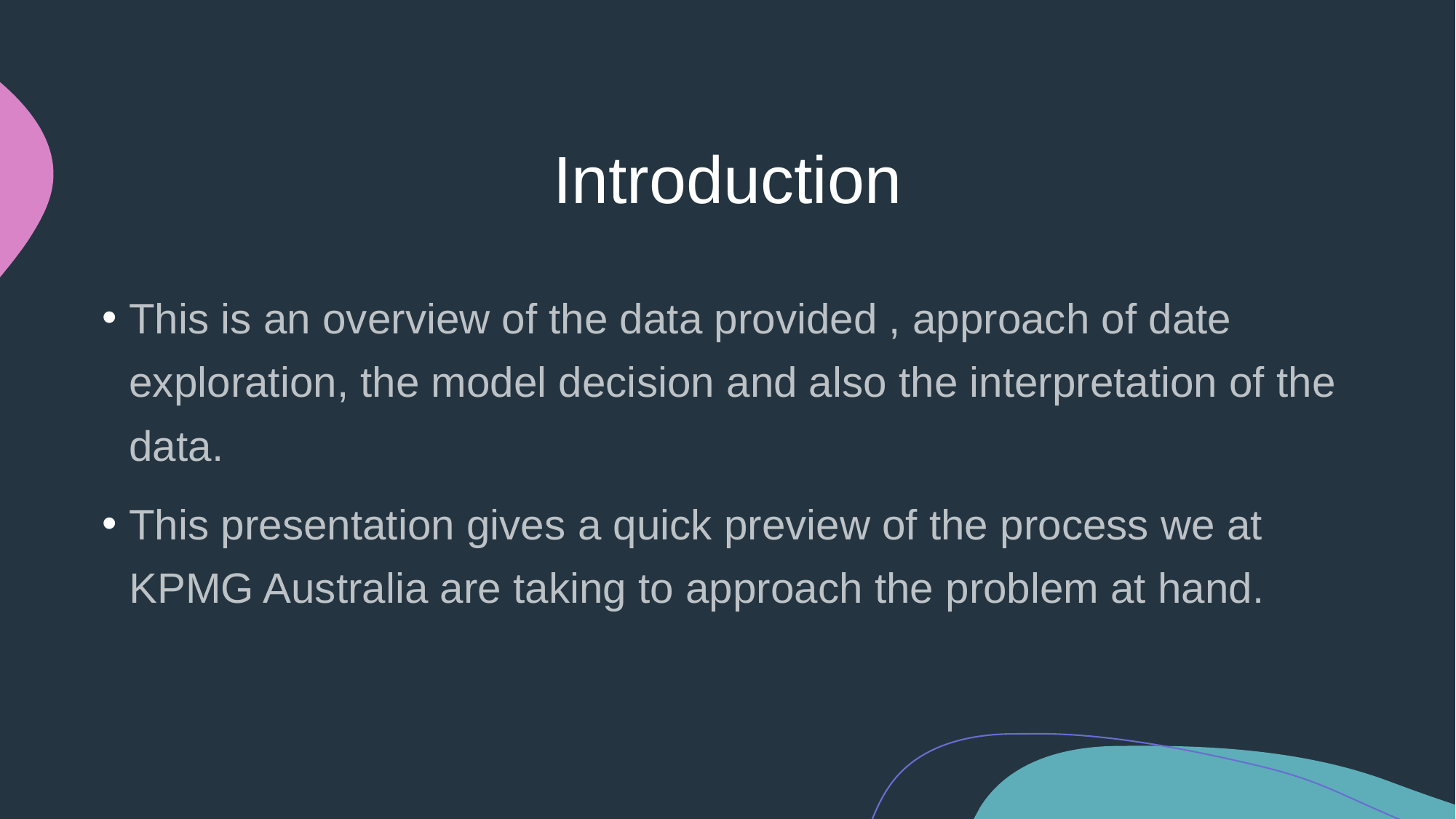

# Introduction
This is an overview of the data provided , approach of date exploration, the model decision and also the interpretation of the data.
This presentation gives a quick preview of the process we at KPMG Australia are taking to approach the problem at hand.